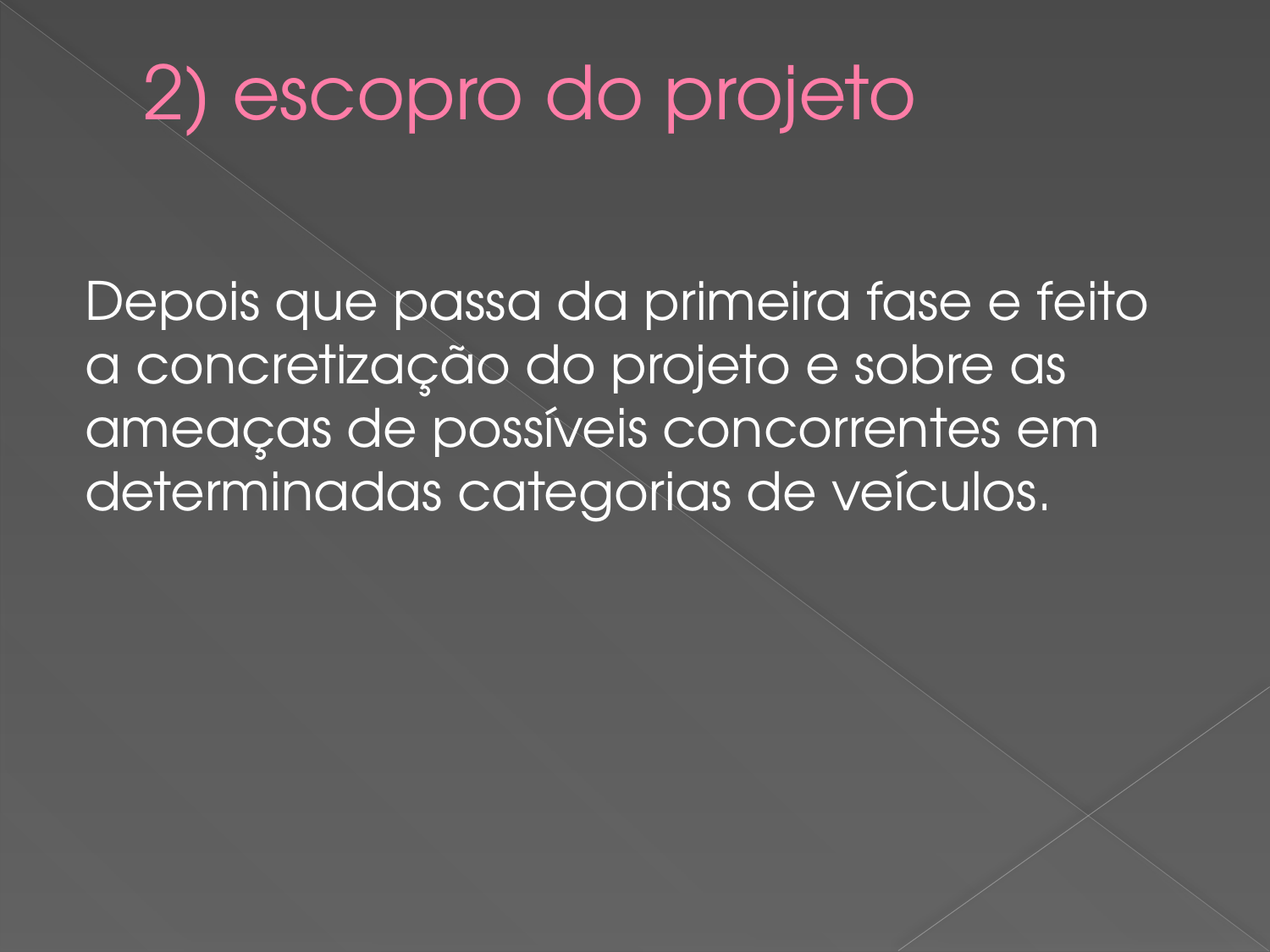

# 2) escopro do projeto
Depois que passa da primeira fase e feito a concretização do projeto e sobre as ameaças de possíveis concorrentes em determinadas categorias de veículos.